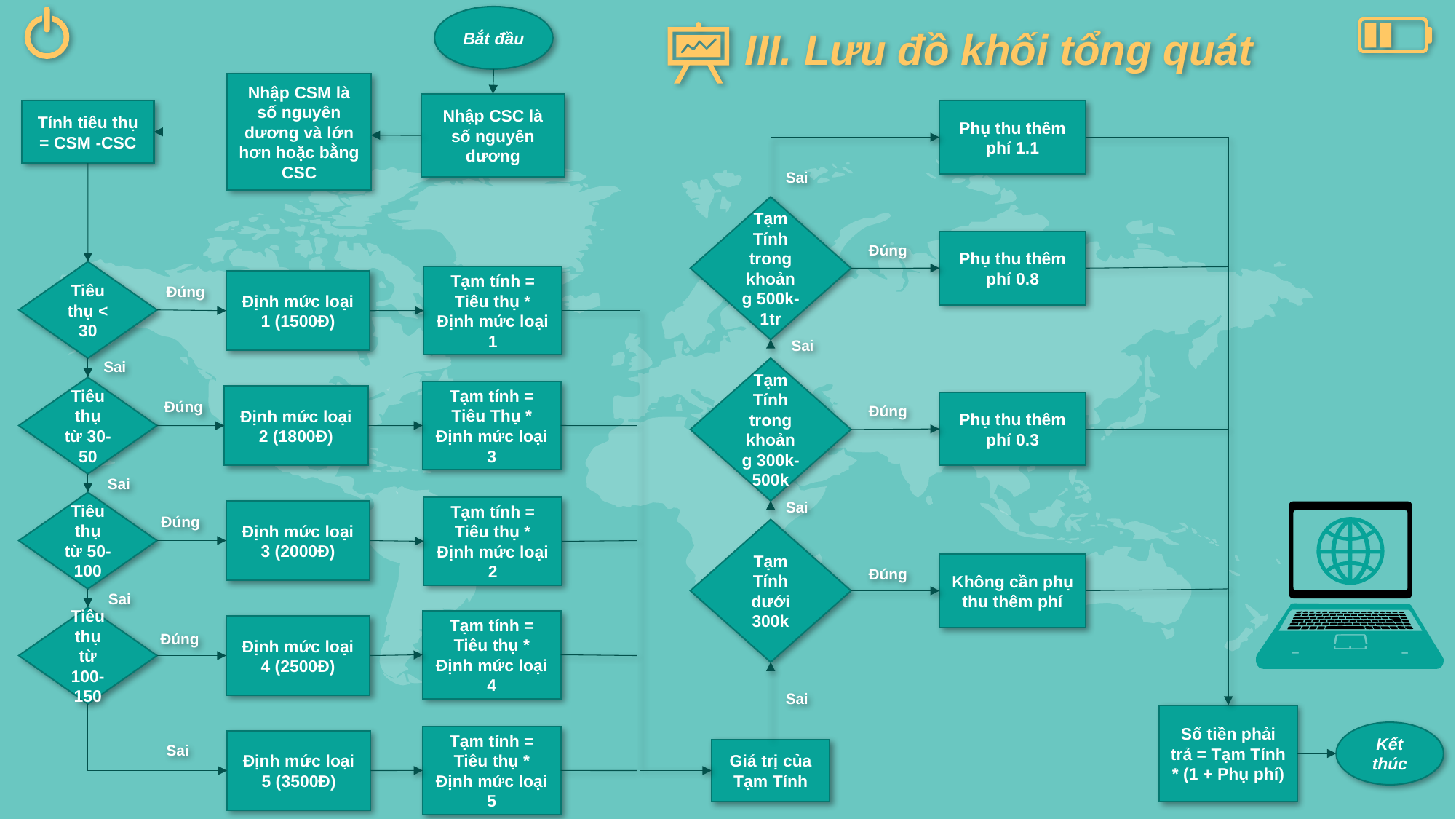

Bắt đầu
III. Lưu đồ khối tổng quát

Nhập CSM là số nguyên dương và lớn hơn hoặc bằng CSC
Nhập CSC là số nguyên dương
Tính tiêu thụ = CSM -CSC
Phụ thu thêm phí 1.1

Sai
Tạm Tính trong khoảng 500k-1tr
Phụ thu thêm phí 0.8
Đúng
Tiêu thụ < 30
Tạm tính = Tiêu thụ * Định mức loại 1
Định mức loại 1 (1500Đ)
Đúng
Sai
Sai
Tạm Tính trong khoảng 300k-500k
Tiêu thụ từ 30-50
Tạm tính = Tiêu Thụ * Định mức loại 3
Định mức loại 2 (1800Đ)
Đúng
Phụ thu thêm phí 0.3
Đúng
Sai
Tiêu thụ từ 50-100
Sai
Tạm tính = Tiêu thụ * Định mức loại 2
Định mức loại 3 (2000Đ)

Đúng

Tạm Tính dưới 300k
Không cần phụ thu thêm phí
Đúng
Sai
Tiêu thụ từ 100-150
Tạm tính = Tiêu thụ * Định mức loại 4
Định mức loại 4 (2500Đ)
Đúng
Sai
Số tiền phải trả = Tạm Tính * (1 + Phụ phí)
Kết thúc
Tạm tính = Tiêu thụ * Định mức loại 5
Định mức loại 5 (3500Đ)
Sai
Giá trị của Tạm Tính